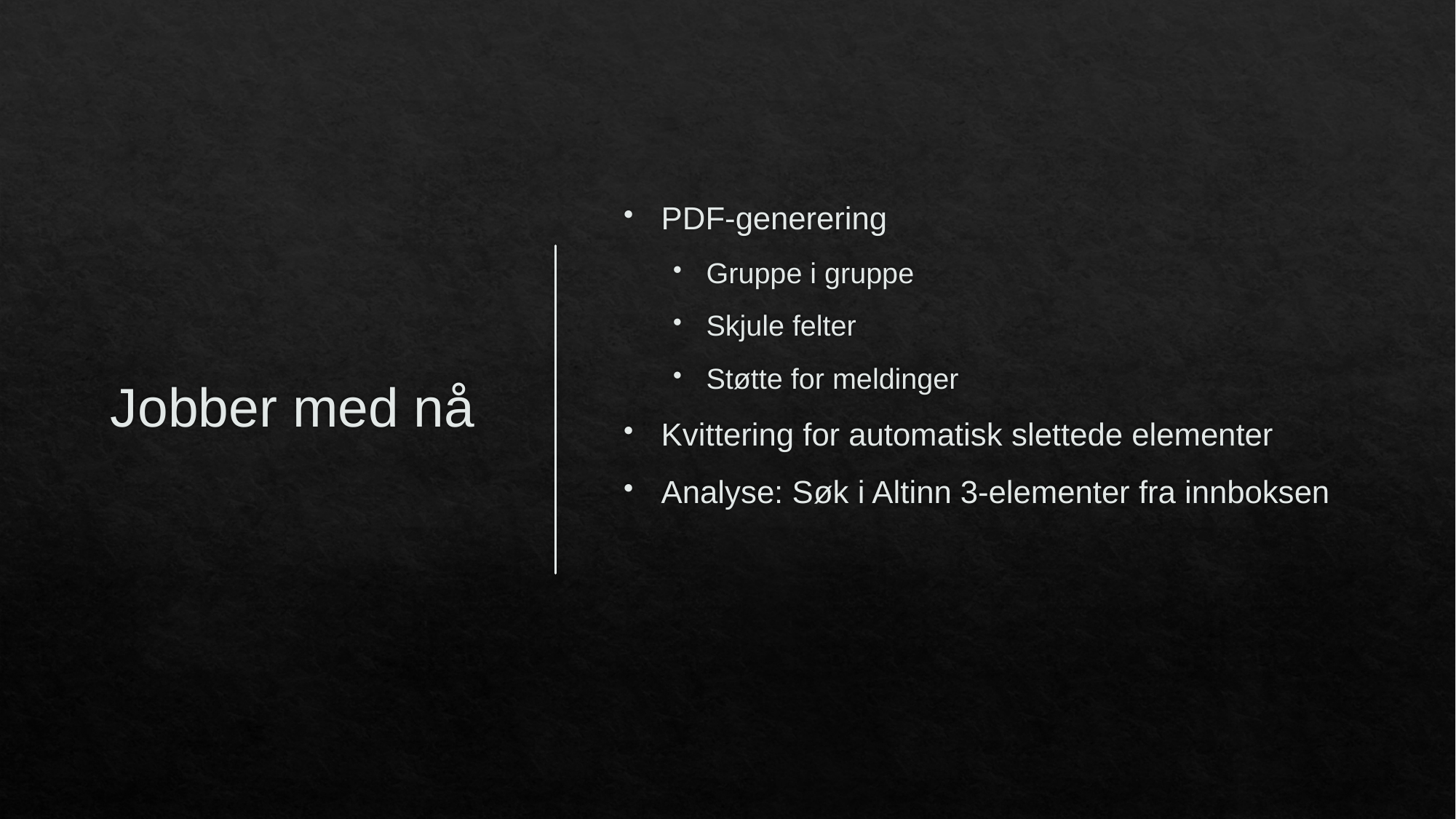

# Jobber med nå
PDF-generering
Gruppe i gruppe
Skjule felter
Støtte for meldinger
Kvittering for automatisk slettede elementer
Analyse: Søk i Altinn 3-elementer fra innboksen